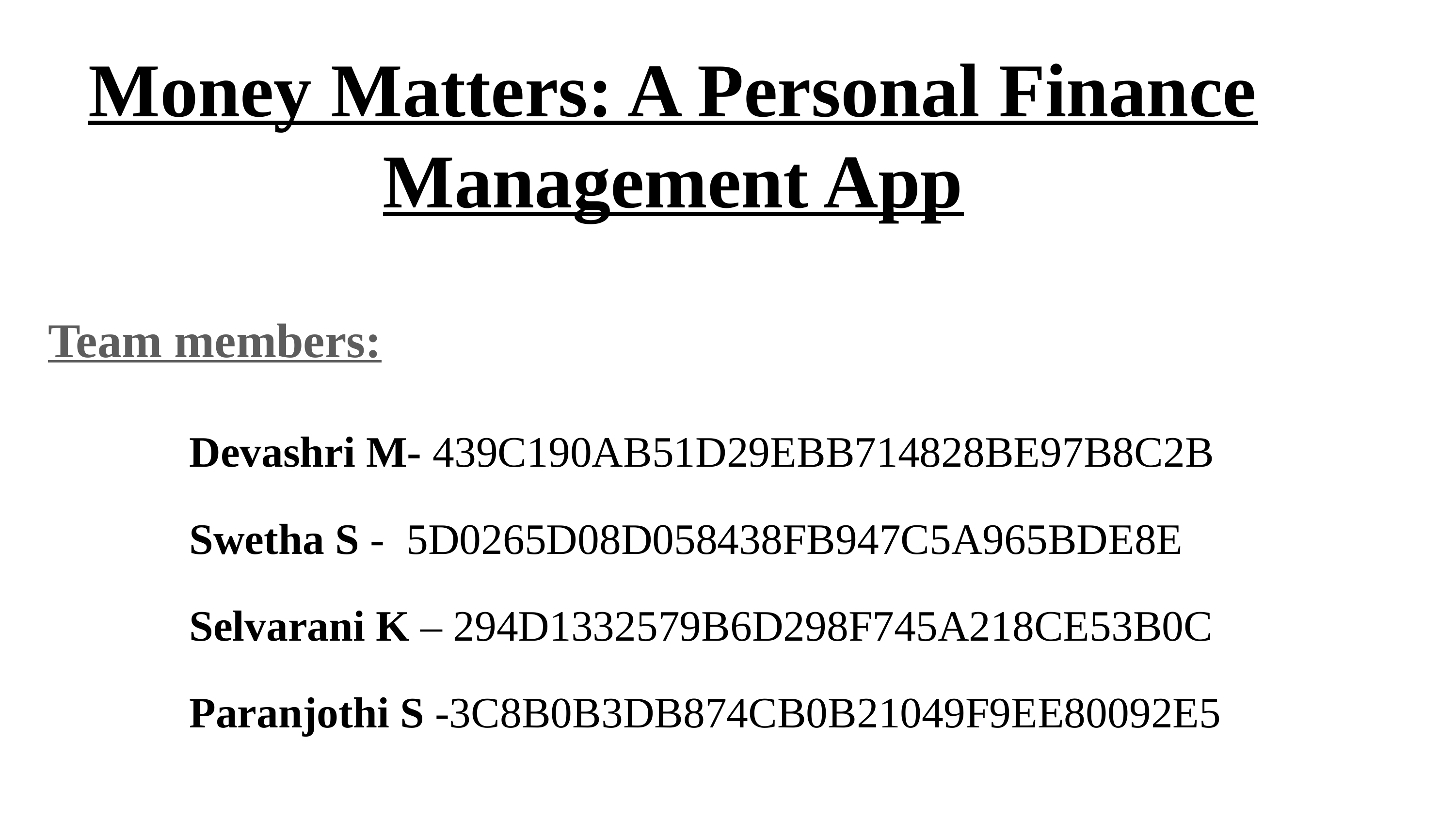

# Money Matters: A Personal Finance Management App
Team members:
Devashri M- 439C190AB51D29EBB714828BE97B8C2B
Swetha S -  5D0265D08D058438FB947C5A965BDE8E
Selvarani K – 294D1332579B6D298F745A218CE53B0C
Paranjothi S -3C8B0B3DB874CB0B21049F9EE80092E5